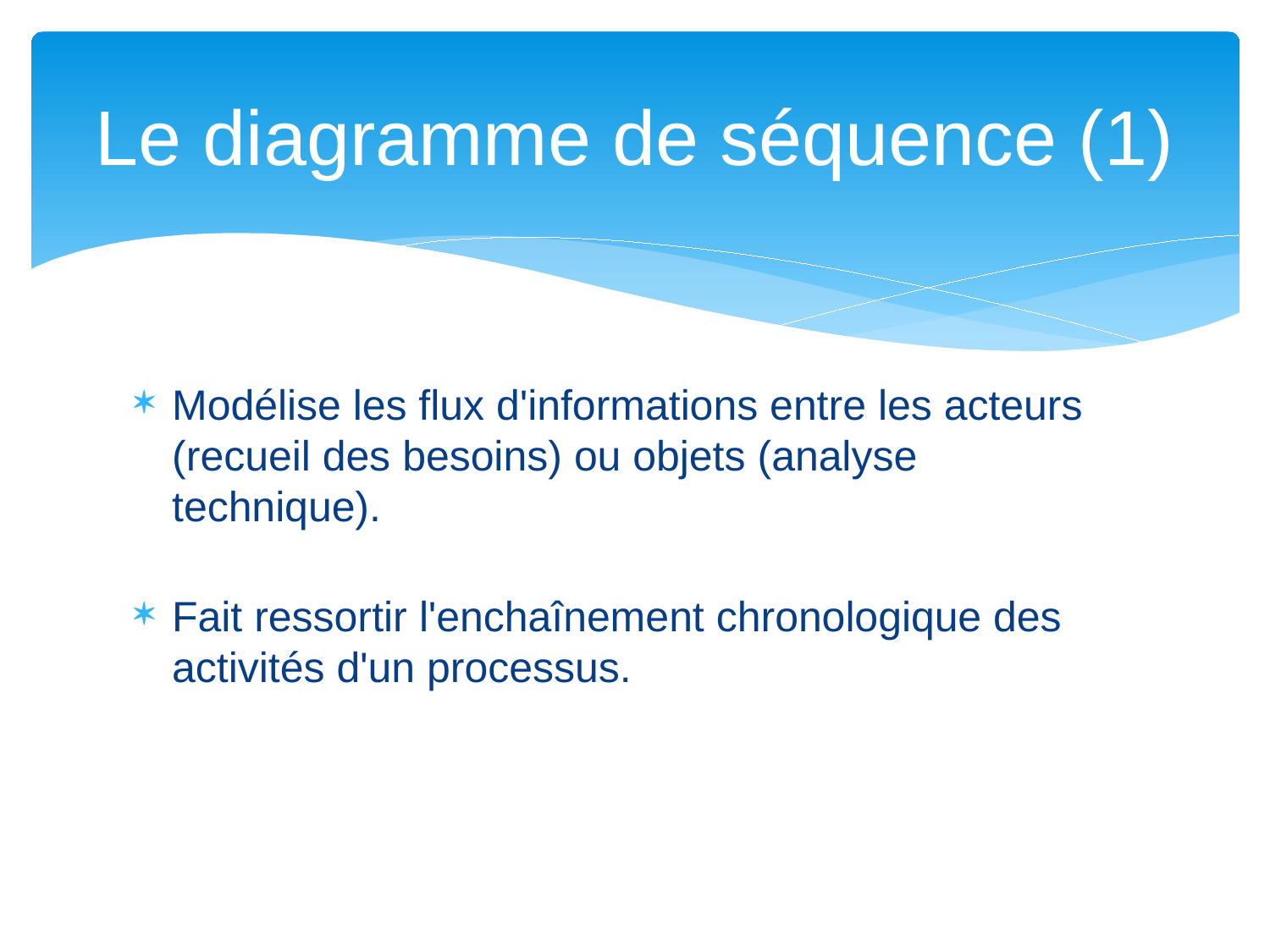

# Le diagramme de séquence (1)
Modélise les flux d'informations entre les acteurs (recueil des besoins) ou objets (analyse technique).
Fait ressortir l'enchaînement chronologique des activités d'un processus.